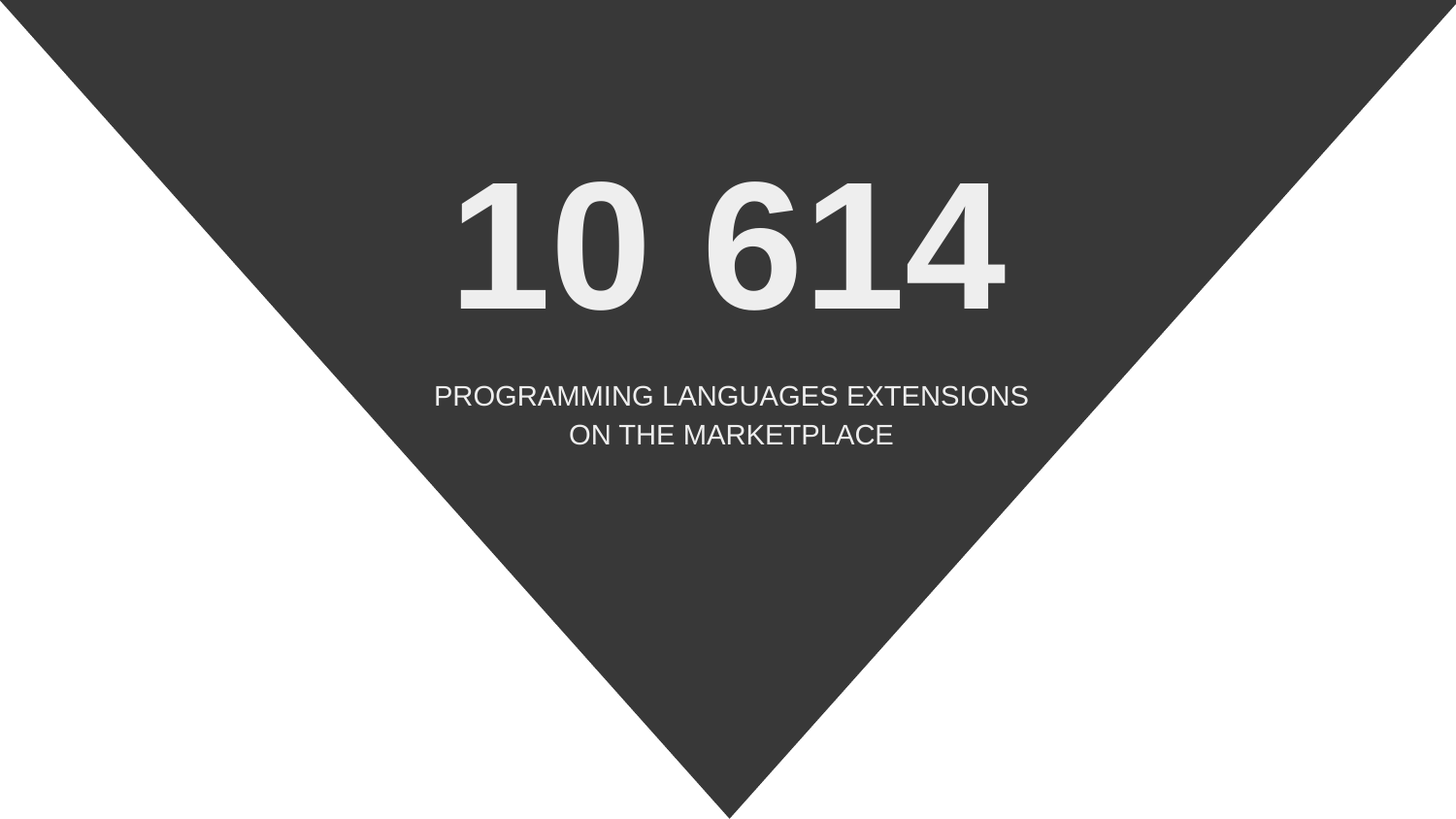

# 10 614
PROGRAMMING LANGUAGES EXTENSIONS
ON THE MARKETPLACE